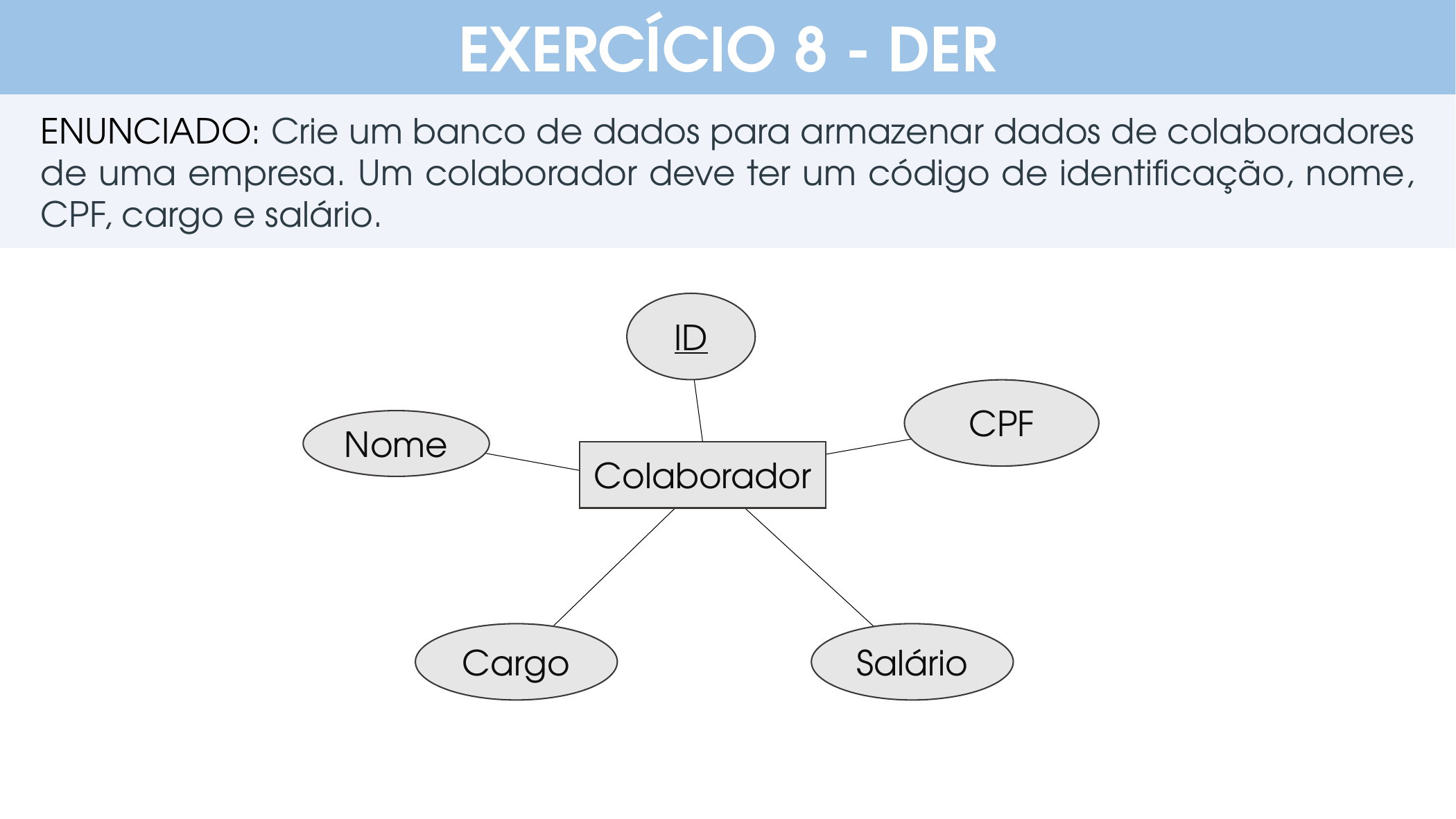

EXERCÍCIO 8 - DER
ENUNCIADO: Crie um banco de dados para armazenar dados de colaboradores de uma empresa. Um colaborador deve ter um código de identificação, nome, CPF, cargo e salário.
ID
CPF
Nome
Colaborador
Cargo
Salário